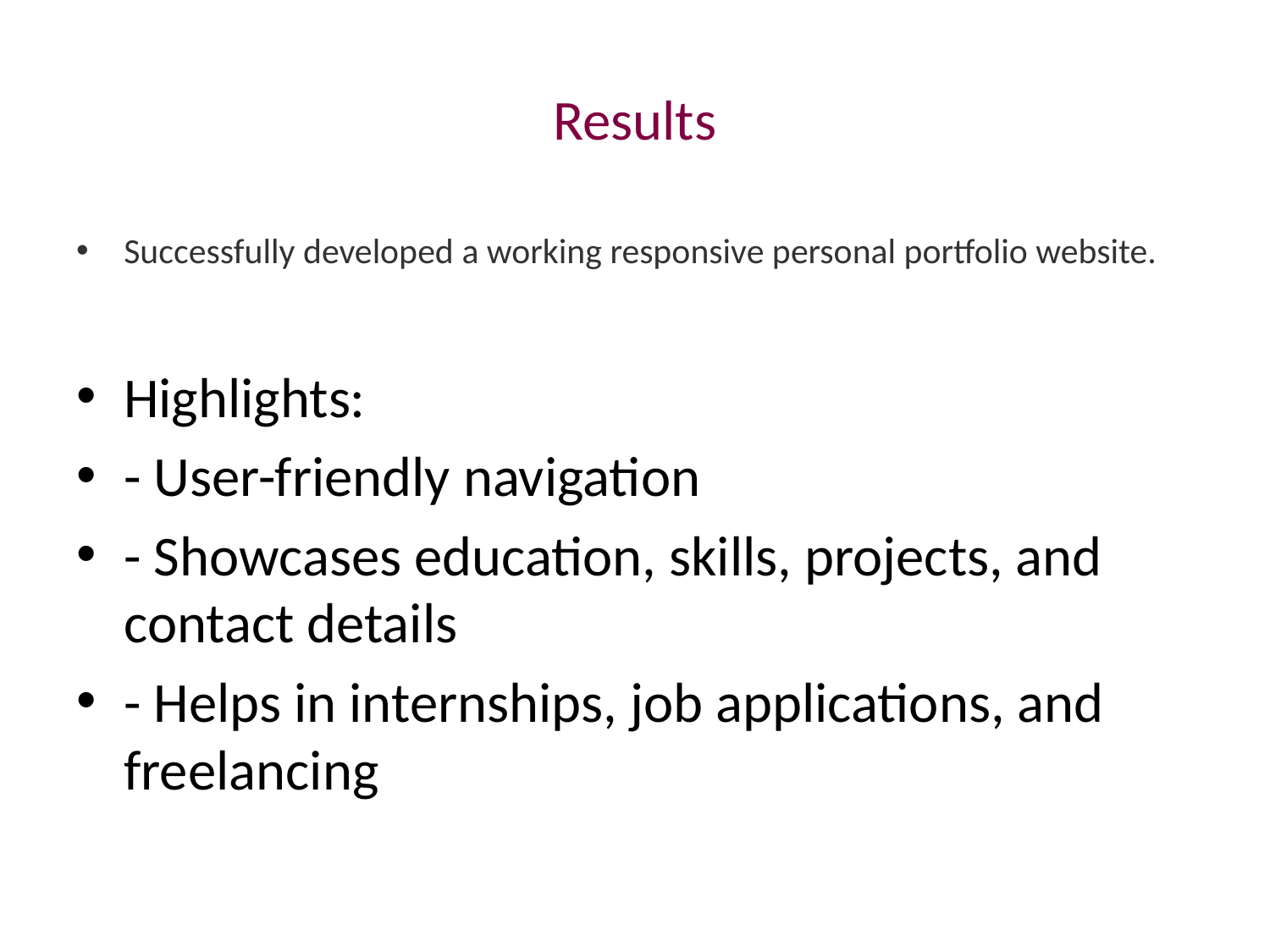

# Results
Successfully developed a working responsive personal portfolio website.

Highlights:
- User-friendly navigation
- Showcases education, skills, projects, and contact details
- Helps in internships, job applications, and freelancing